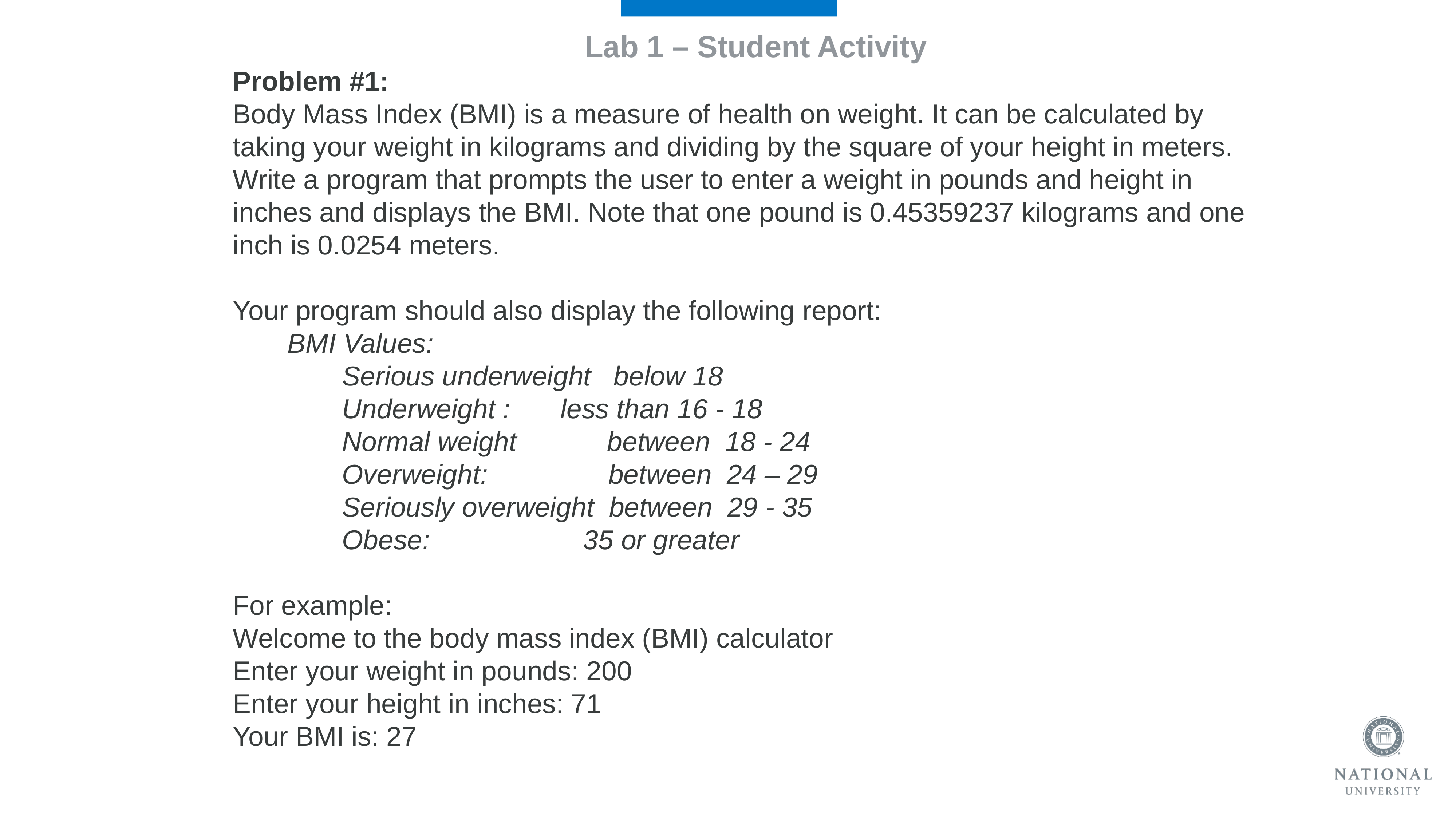

Lab 1 – Student Activity
Problem #1:
Body Mass Index (BMI) is a measure of health on weight. It can be calculated by taking your weight in kilograms and dividing by the square of your height in meters. Write a program that prompts the user to enter a weight in pounds and height in inches and displays the BMI. Note that one pound is 0.45359237 kilograms and one inch is 0.0254 meters.

Your program should also display the following report:
	BMI Values:
		Serious underweight   below 18
		Underweight : 	less than 16 - 18
		Normal weight            between  18 - 24
		Overweight:                between  24 – 29
		Seriously overweight  between  29 - 35
		Obese:             	   35 or greater

For example:
Welcome to the body mass index (BMI) calculator
Enter your weight in pounds: 200
Enter your height in inches: 71
Your BMI is: 27